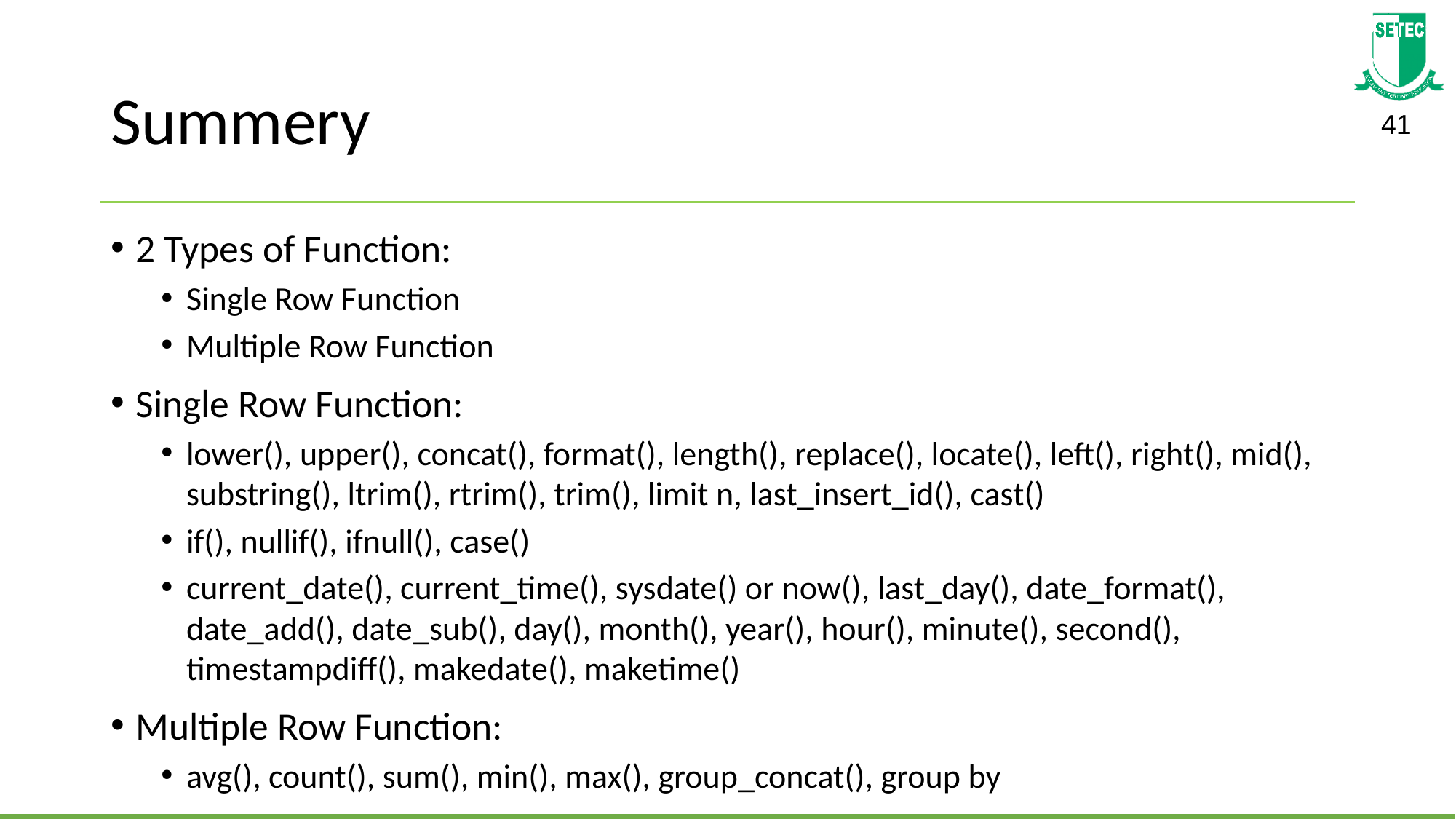

# Summery
2 Types of Function:
Single Row Function
Multiple Row Function
Single Row Function:
lower(), upper(), concat(), format(), length(), replace(), locate(), left(), right(), mid(), substring(), ltrim(), rtrim(), trim(), limit n, last_insert_id(), cast()
if(), nullif(), ifnull(), case()
current_date(), current_time(), sysdate() or now(), last_day(), date_format(), date_add(), date_sub(), day(), month(), year(), hour(), minute(), second(), timestampdiff(), makedate(), maketime()
Multiple Row Function:
avg(), count(), sum(), min(), max(), group_concat(), group by